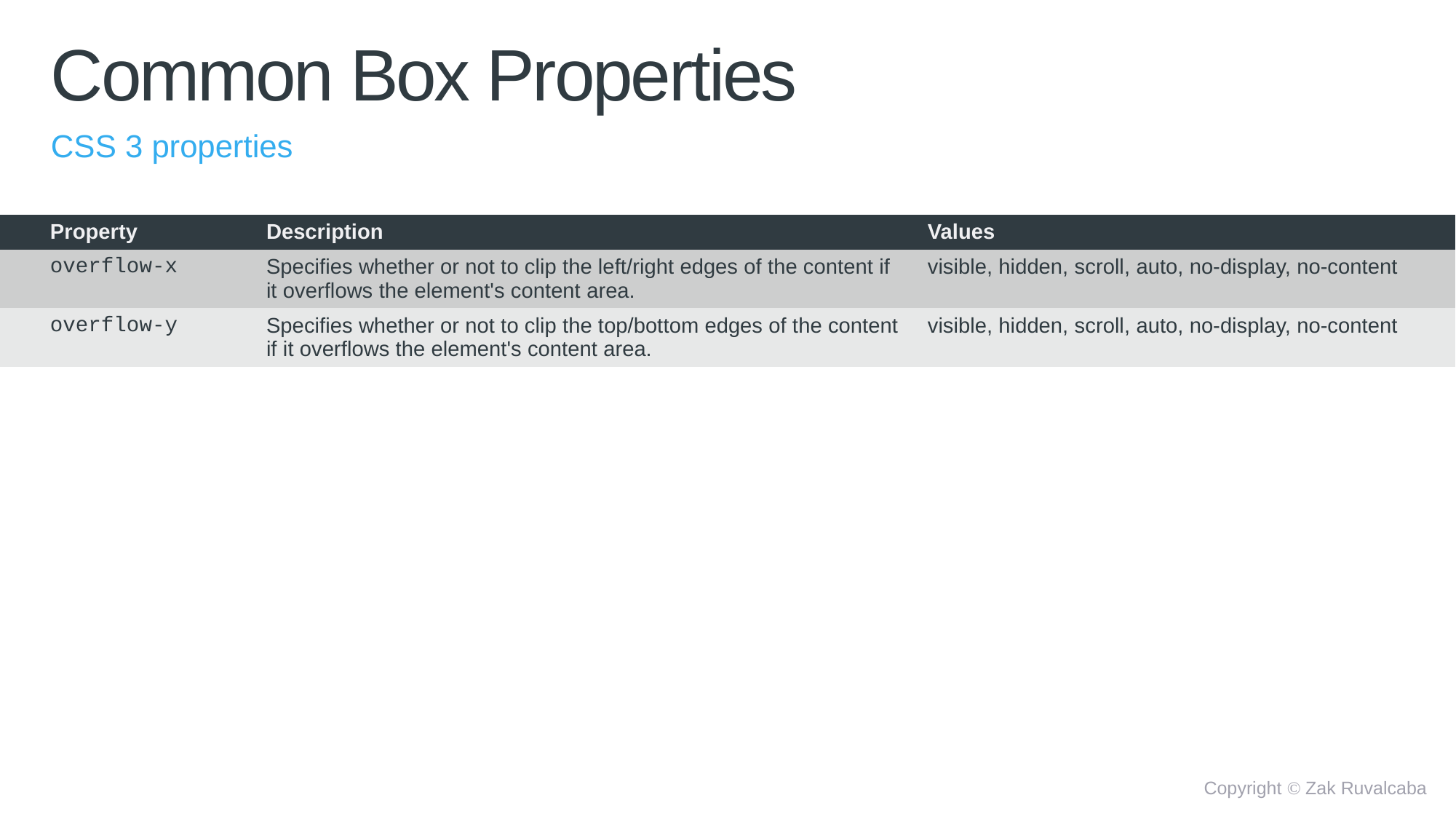

# Common Box Properties
CSS 3 properties
| Property | Description | Values |
| --- | --- | --- |
| overflow-x | Specifies whether or not to clip the left/right edges of the content if it overflows the element's content area. | visible, hidden, scroll, auto, no-display, no-content |
| overflow-y | Specifies whether or not to clip the top/bottom edges of the content if it overflows the element's content area. | visible, hidden, scroll, auto, no-display, no-content |